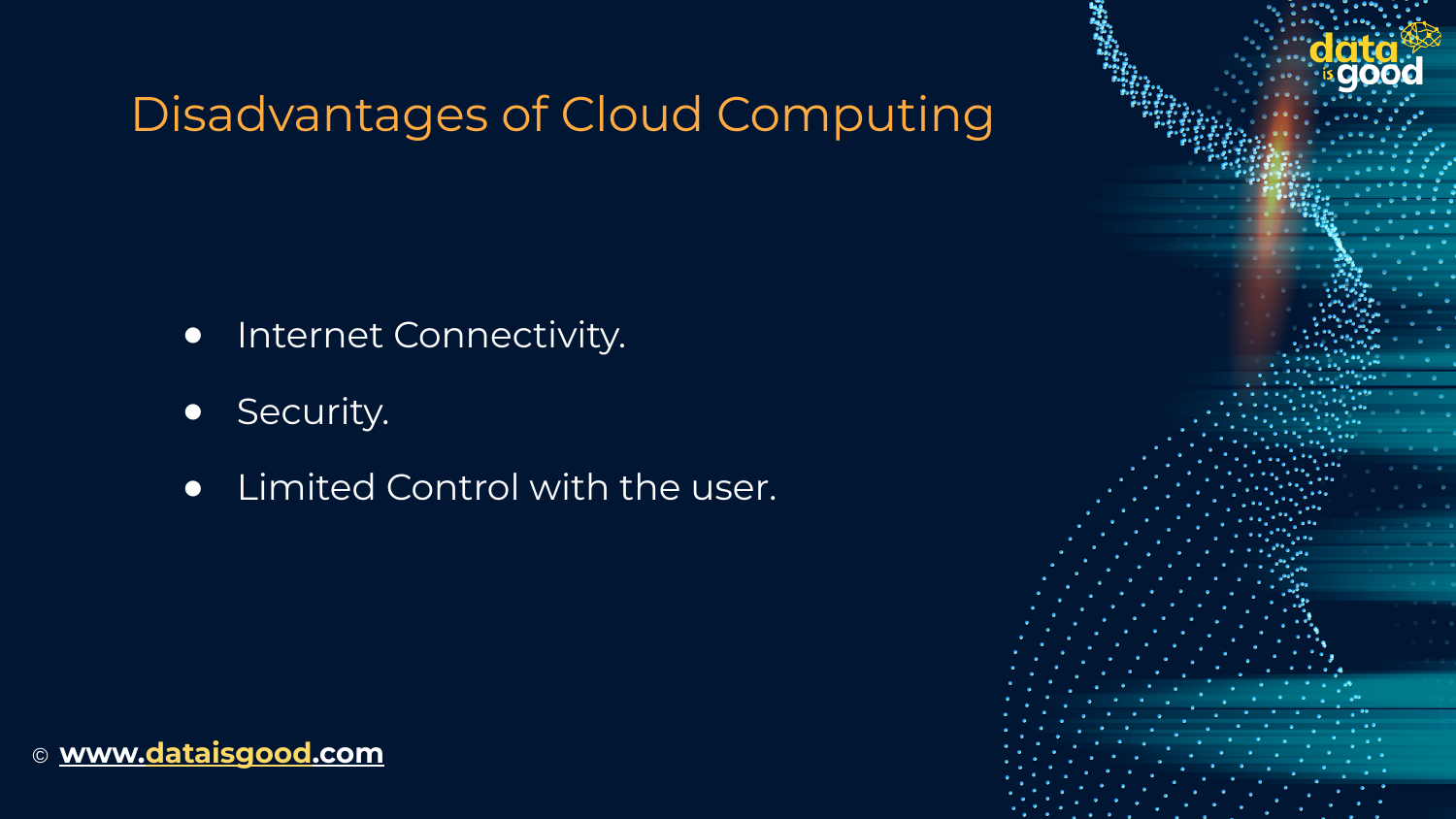

# Disadvantages of Cloud Computing
Internet Connectivity.
Security.
Limited Control with the user.